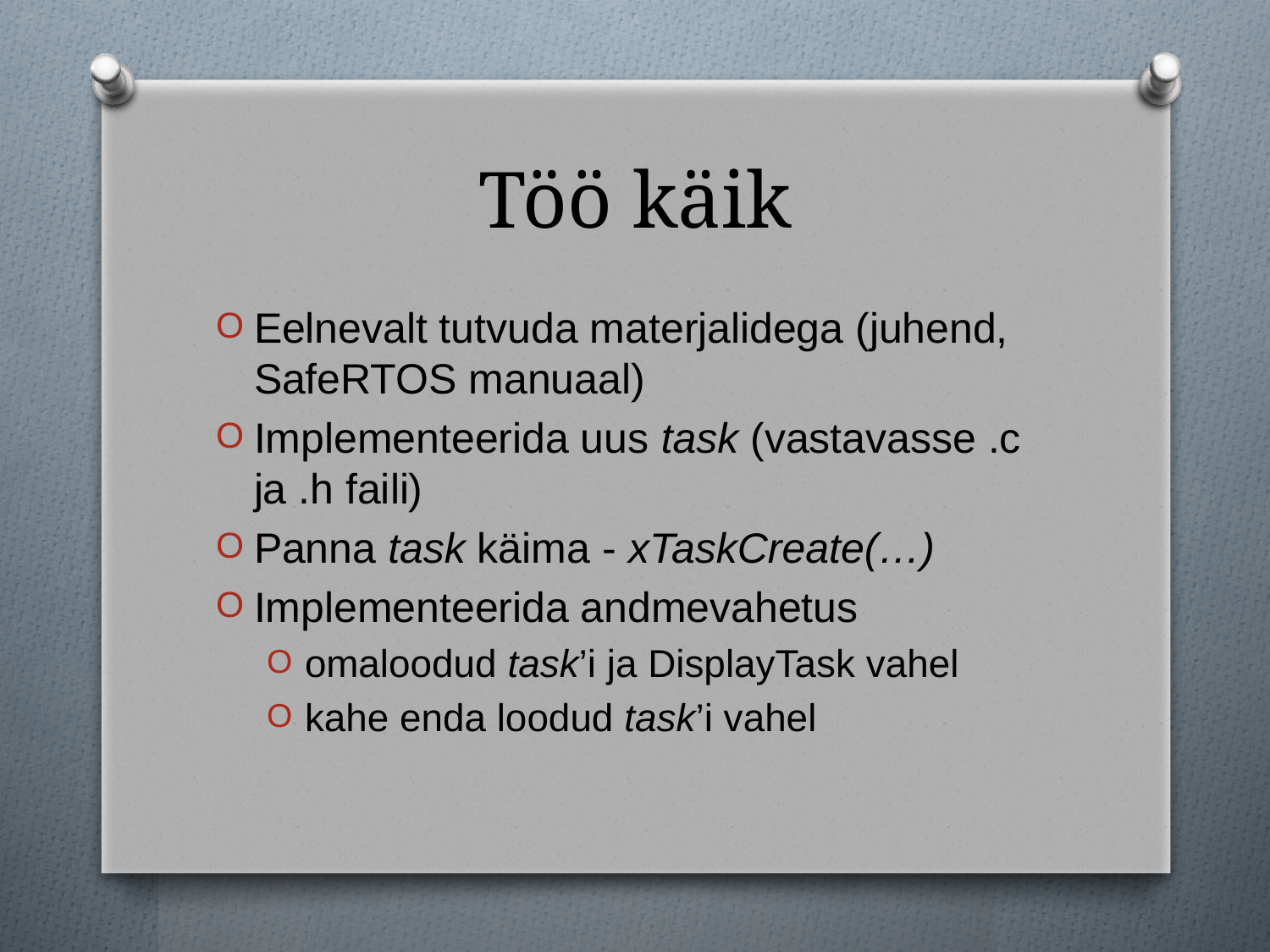

# Töö käik
Eelnevalt tutvuda materjalidega (juhend, SafeRTOS manuaal)
Implementeerida uus task (vastavasse .c ja .h faili)
Panna task käima - xTaskCreate(…)
Implementeerida andmevahetus
omaloodud task’i ja DisplayTask vahel
kahe enda loodud task’i vahel